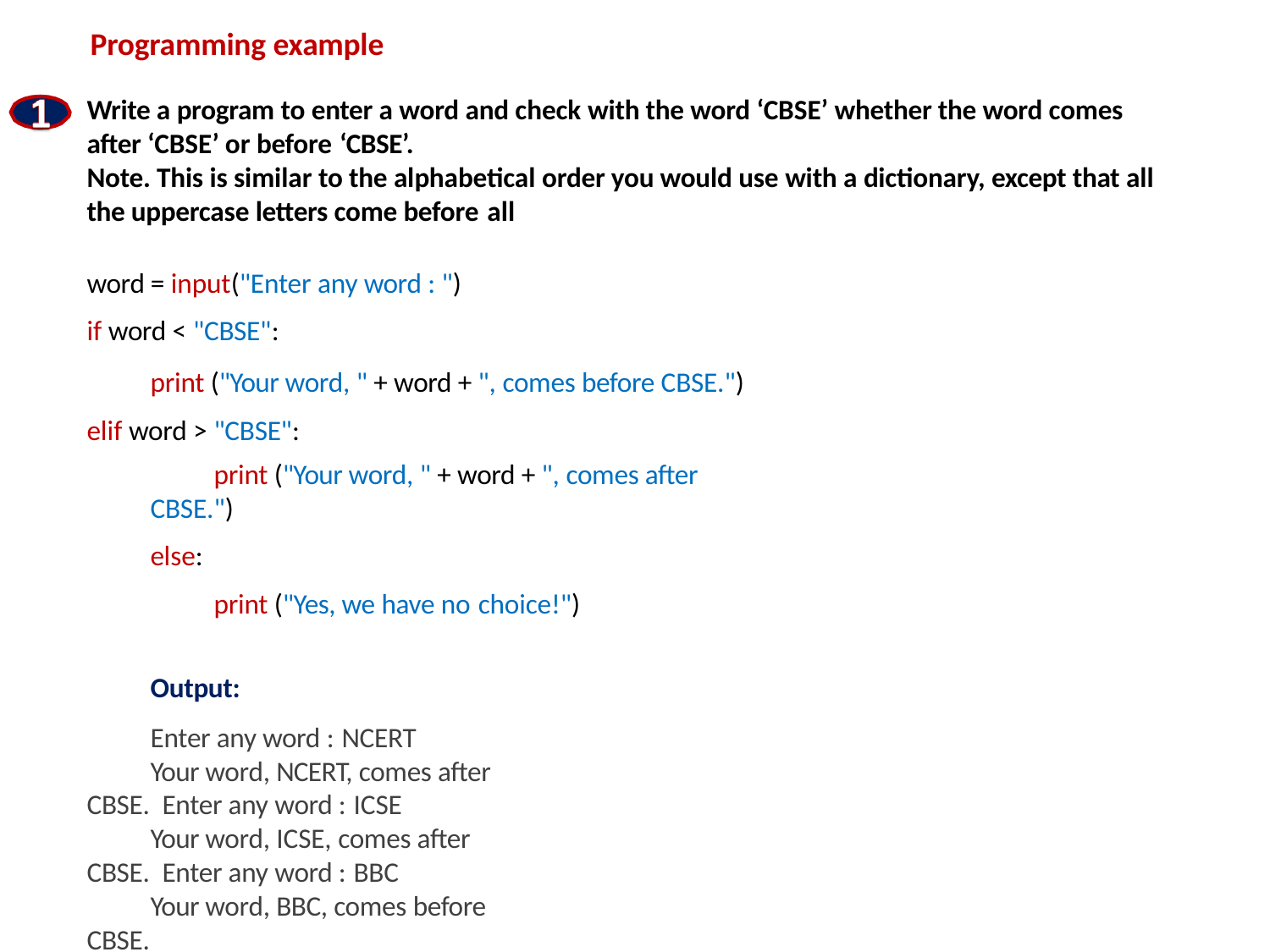

# Programming example
Write a program to enter a word and check with the word ‘CBSE’ whether the word comes
after ‘CBSE’ or before ‘CBSE’.
Note. This is similar to the alphabetical order you would use with a dictionary, except that all  the uppercase letters come before all
word = input("Enter any word : ")  if word < "CBSE":
print ("Your word, " + word + ", comes before CBSE.")  elif word > "CBSE":
print ("Your word, " + word + ", comes after CBSE.")
else:
print ("Yes, we have no choice!")

Output:
Enter any word : NCERT
Your word, NCERT, comes after CBSE.  Enter any word : ICSE
Your word, ICSE, comes after CBSE.  Enter any word : BBC
Your word, BBC, comes before CBSE.